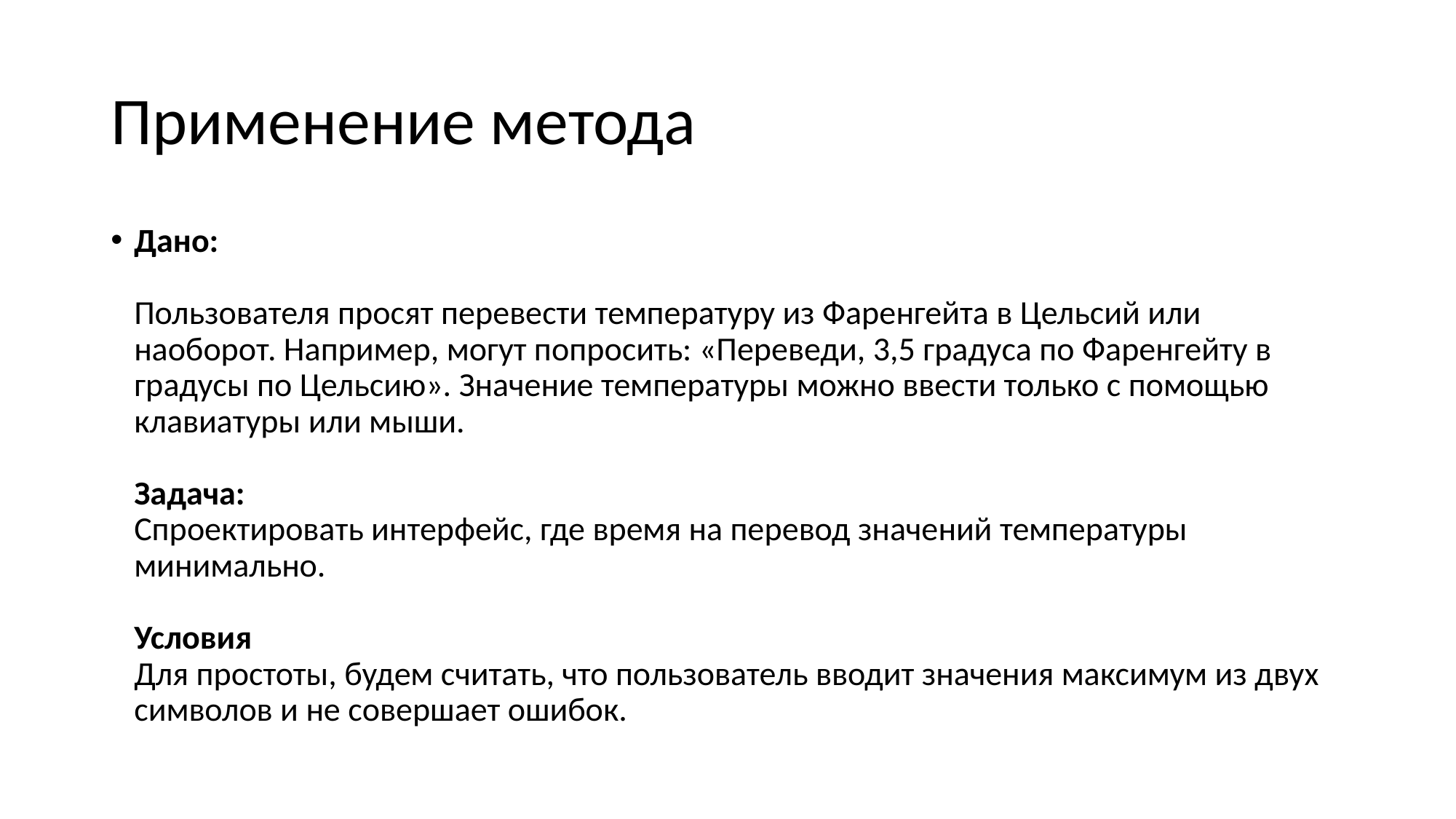

# Применение метода
Дано:
Пользователя просят перевести температуру из Фаренгейта в Цельсий или наоборот. Например, могут попросить: «Переведи, 3,5 градуса по Фаренгейту в градусы по Цельсию». Значение температуры можно ввести только с помощью клавиатуры или мыши.
Задача:
Спроектировать интерфейс, где время на перевод значений температуры минимально.
Условия
Для простоты, будем считать, что пользователь вводит значения максимум из двух символов и не совершает ошибок.